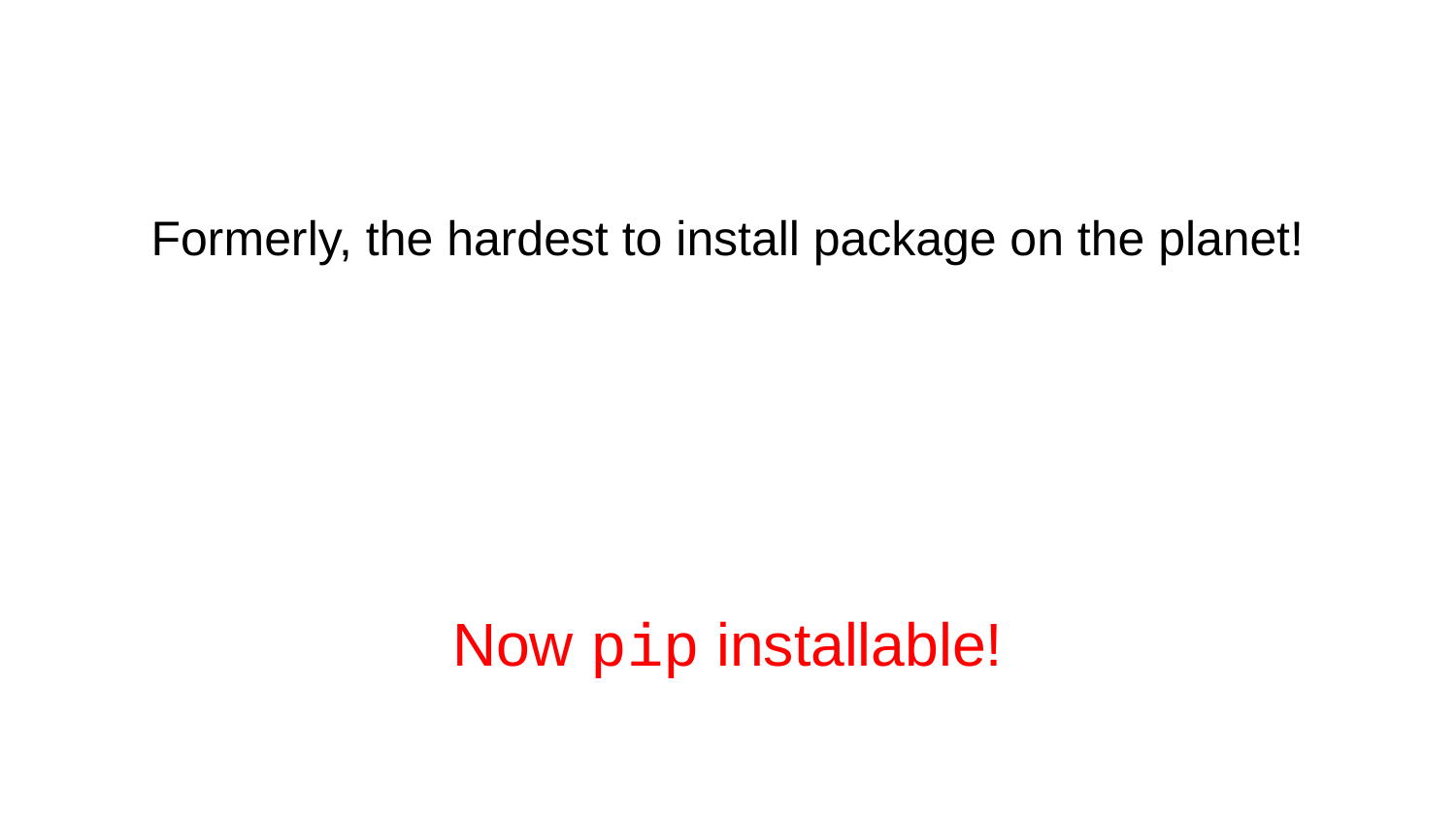

Formerly, the hardest to install package on the planet!

Now pip installable!